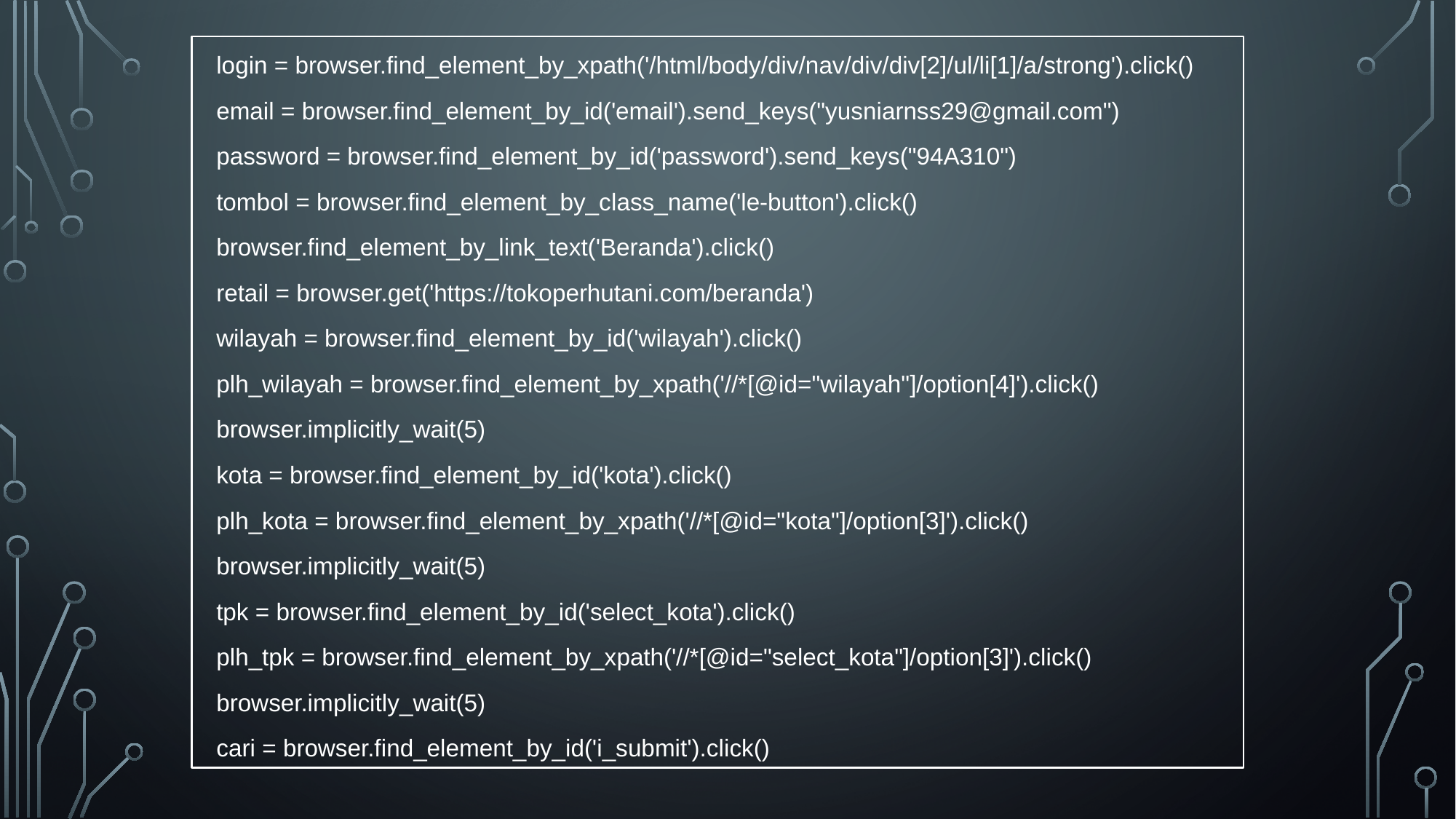

login = browser.find_element_by_xpath('/html/body/div/nav/div/div[2]/ul/li[1]/a/strong').click()
email = browser.find_element_by_id('email').send_keys("yusniarnss29@gmail.com")
password = browser.find_element_by_id('password').send_keys("94A310")
tombol = browser.find_element_by_class_name('le-button').click()
browser.find_element_by_link_text('Beranda').click()
retail = browser.get('https://tokoperhutani.com/beranda')
wilayah = browser.find_element_by_id('wilayah').click()
plh_wilayah = browser.find_element_by_xpath('//*[@id="wilayah"]/option[4]').click()
browser.implicitly_wait(5)
kota = browser.find_element_by_id('kota').click()
plh_kota = browser.find_element_by_xpath('//*[@id="kota"]/option[3]').click()
browser.implicitly_wait(5)
tpk = browser.find_element_by_id('select_kota').click()
plh_tpk = browser.find_element_by_xpath('//*[@id="select_kota"]/option[3]').click()
browser.implicitly_wait(5)
cari = browser.find_element_by_id('i_submit').click()